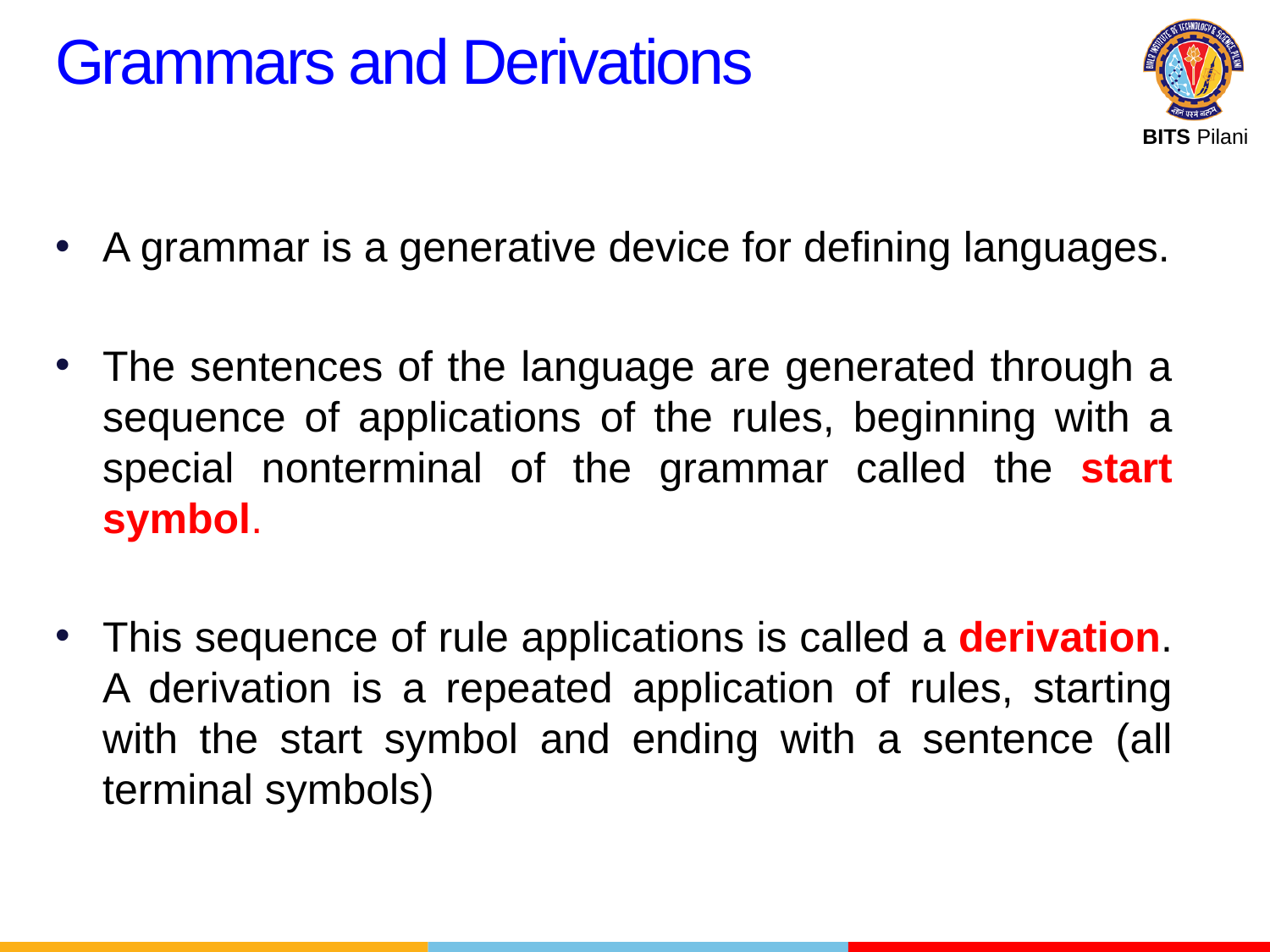

Grammars and Derivations

A grammar is a generative device for defining languages.

The sentences of the language are generated through a sequence of applications of the rules, beginning with a special nonterminal of the grammar called the start symbol.

This sequence of rule applications is called a derivation. A derivation is a repeated application of rules, starting with the start symbol and ending with a sentence (all terminal symbols)